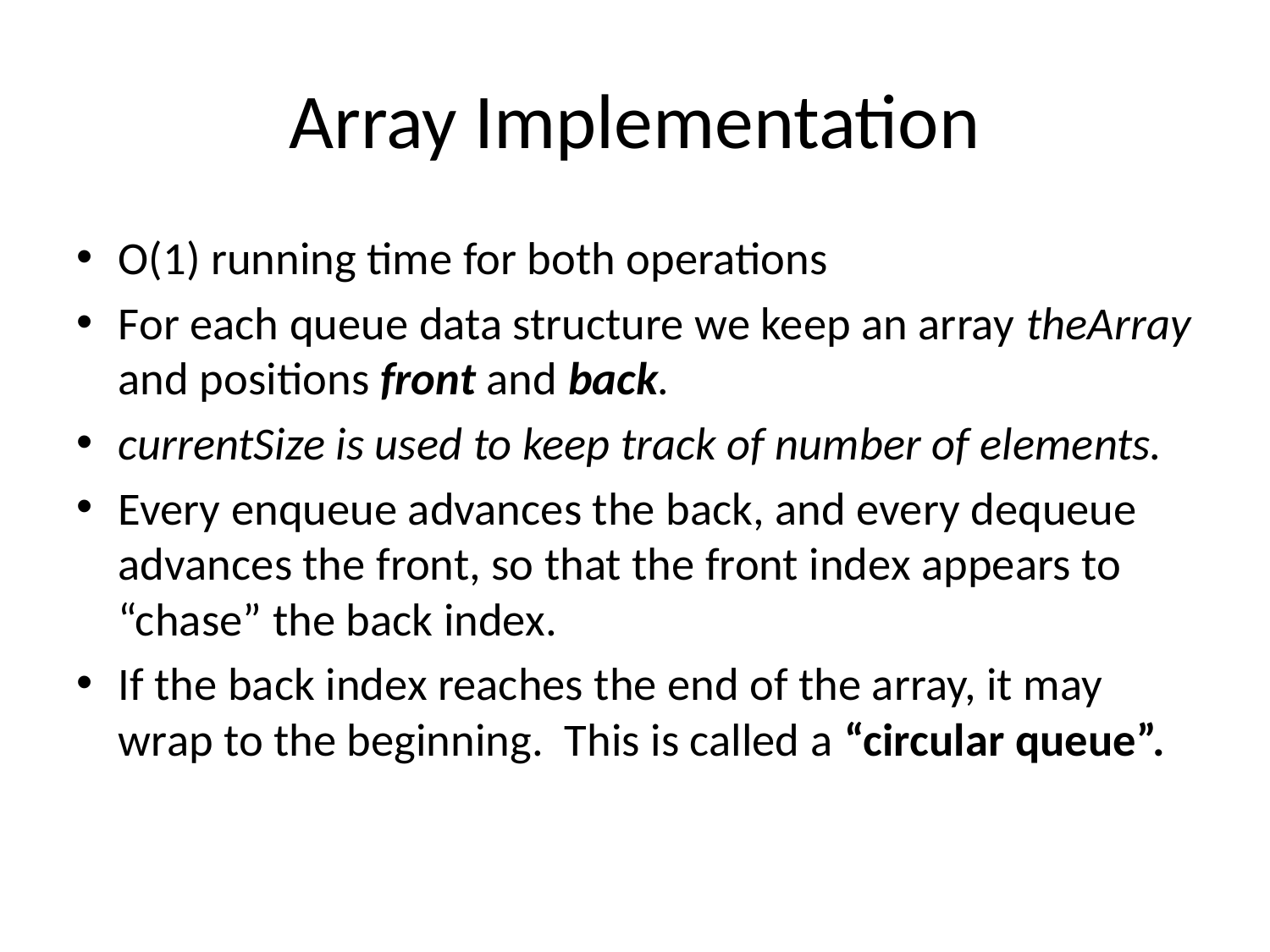

# Array Implementation
O(1) running time for both operations
For each queue data structure we keep an array theArray and positions front and back.
currentSize is used to keep track of number of elements.
Every enqueue advances the back, and every dequeue advances the front, so that the front index appears to “chase” the back index.
If the back index reaches the end of the array, it may wrap to the beginning.  This is called a “circular queue”.